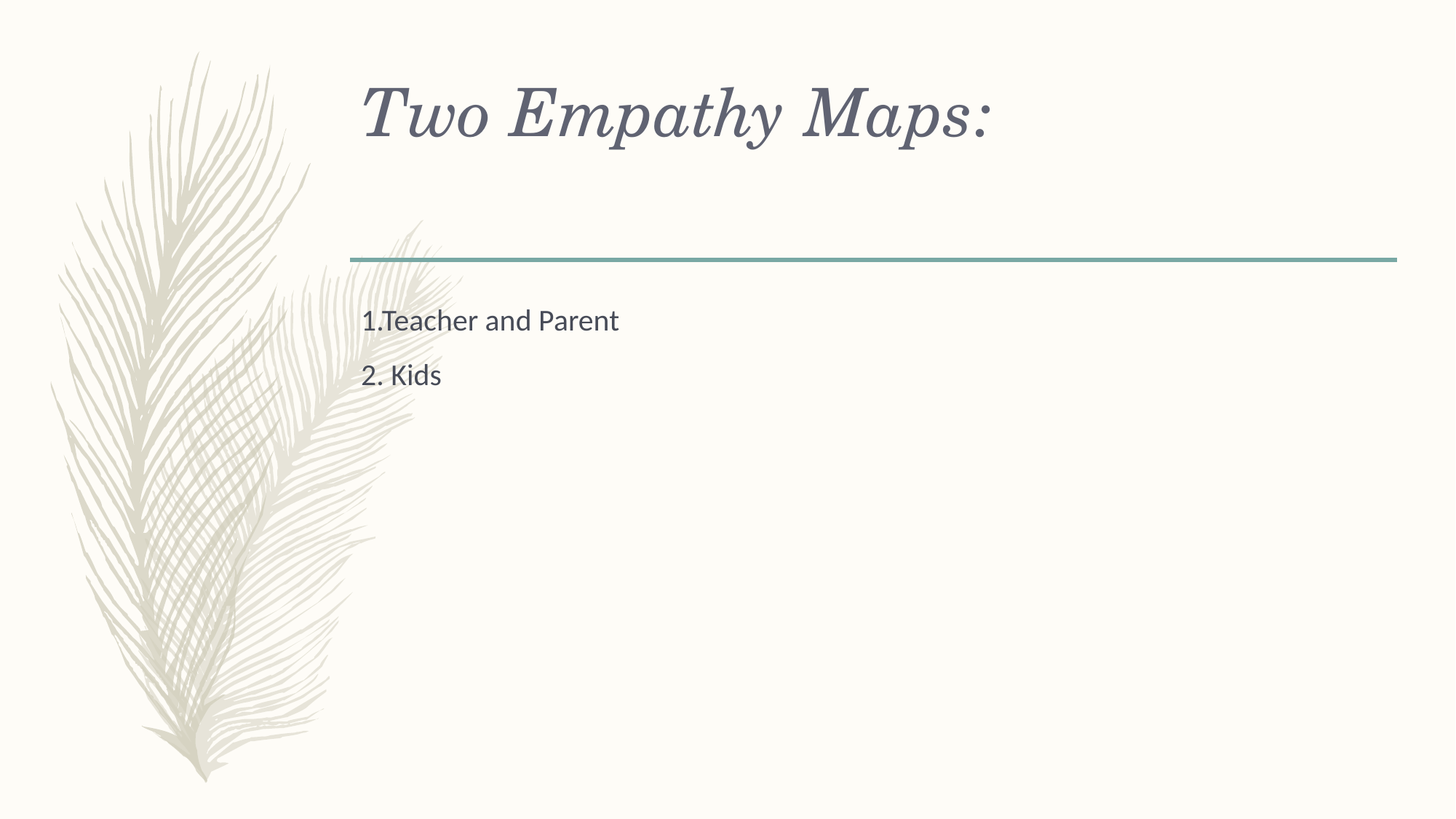

# Two Empathy Maps:
1.Teacher and Parent
2. Kids